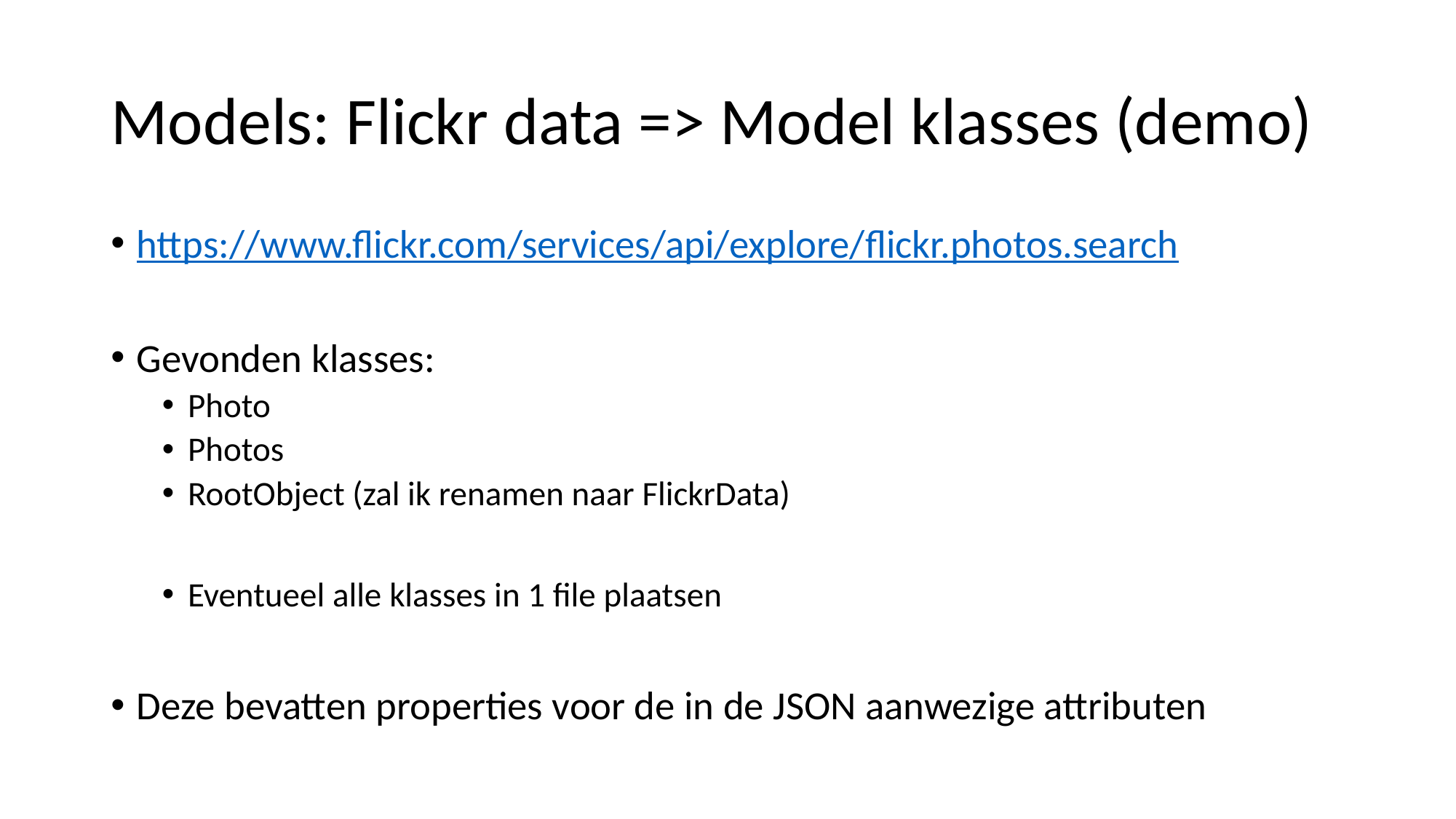

# Models: Flickr data => Model klasses (demo)
https://www.flickr.com/services/api/explore/flickr.photos.search

Gevonden klasses:
Photo
Photos
RootObject (zal ik renamen naar FlickrData)

Eventueel alle klasses in 1 file plaatsen

Deze bevatten properties voor de in de JSON aanwezige attributen